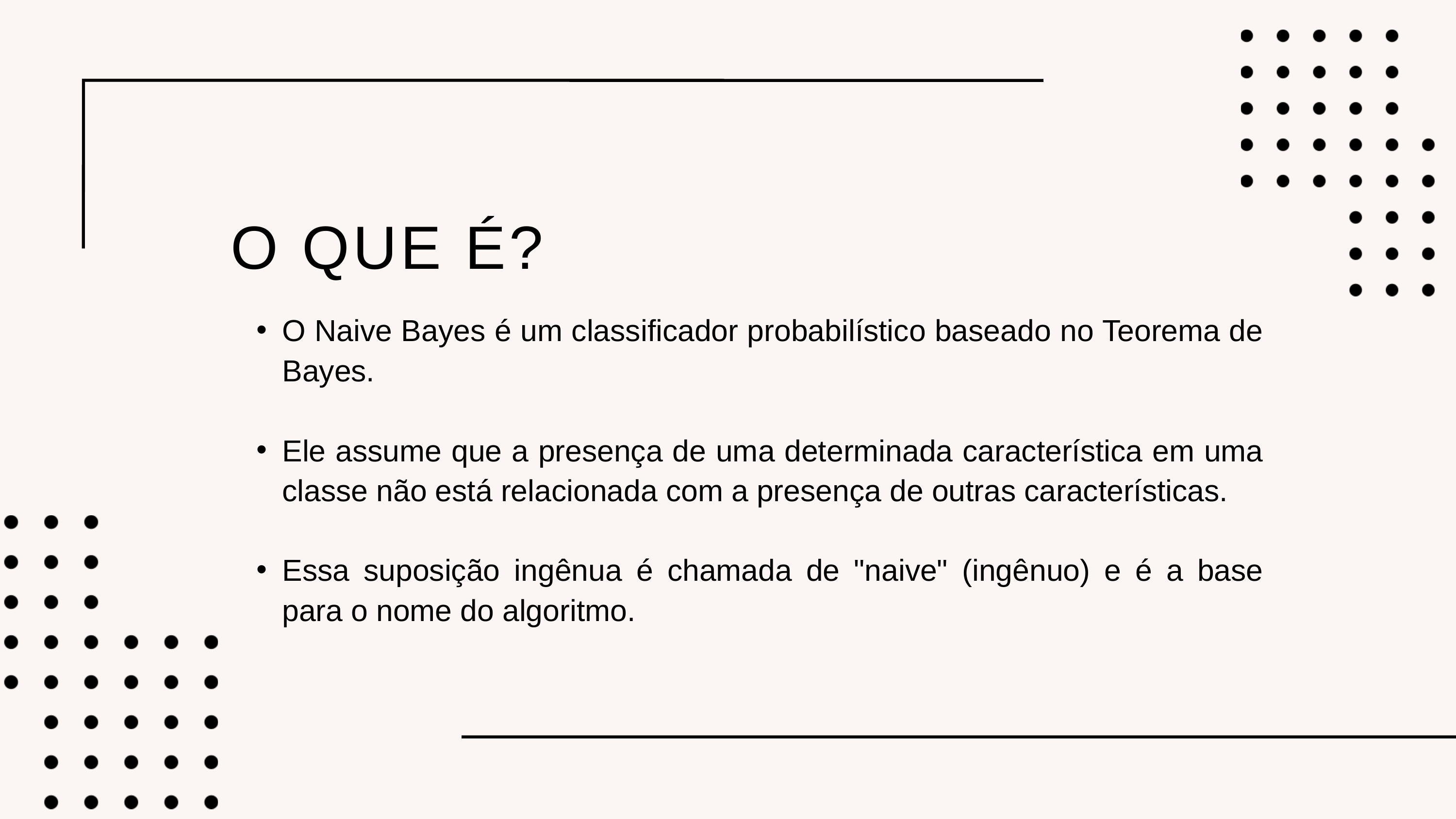

O QUE É?
O Naive Bayes é um classificador probabilístico baseado no Teorema de Bayes.

Ele assume que a presença de uma determinada característica em uma classe não está relacionada com a presença de outras características.

Essa suposição ingênua é chamada de "naive" (ingênuo) e é a base para o nome do algoritmo.